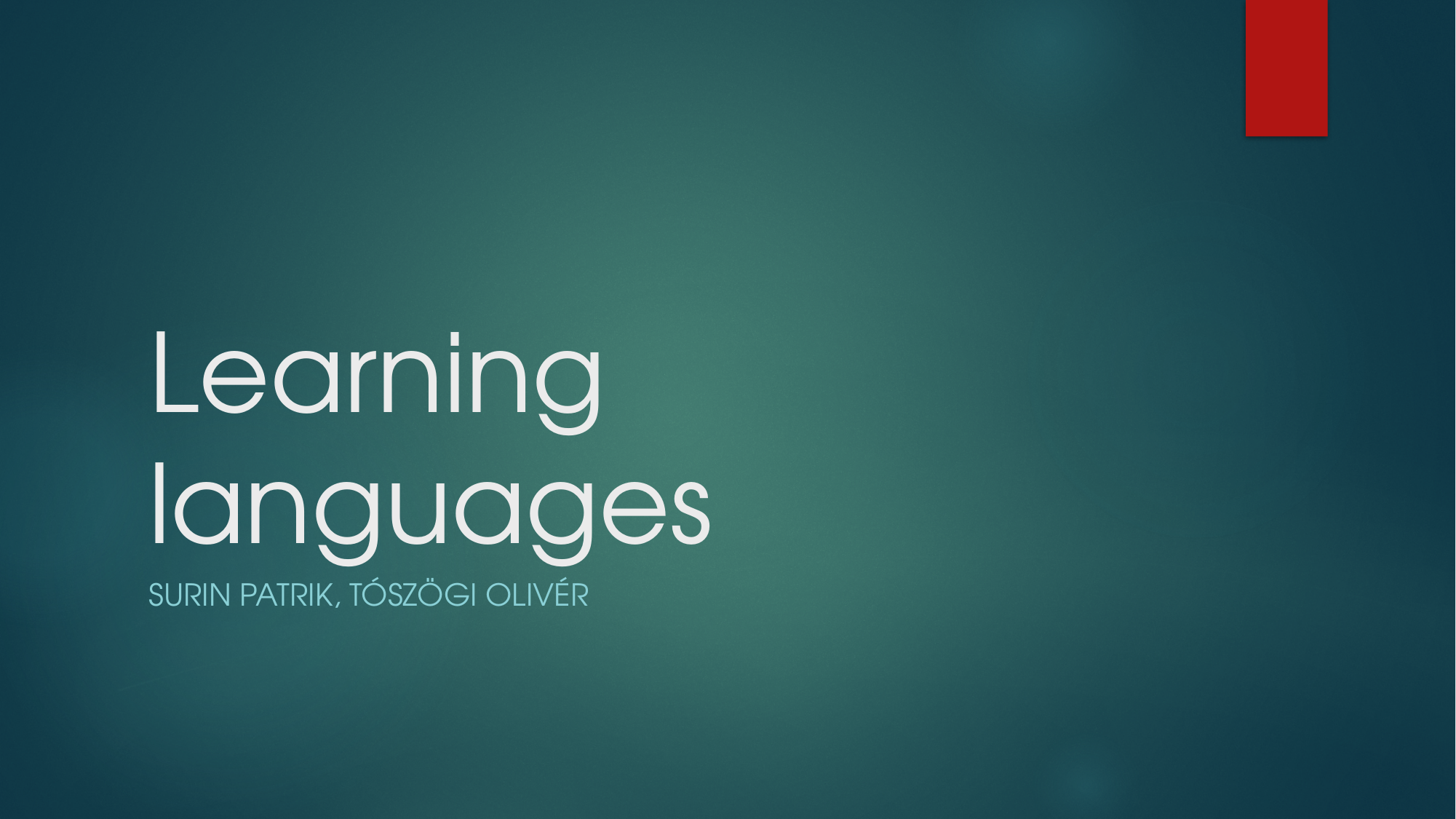

# Learning languages
Surin patrik, tószögi olivér